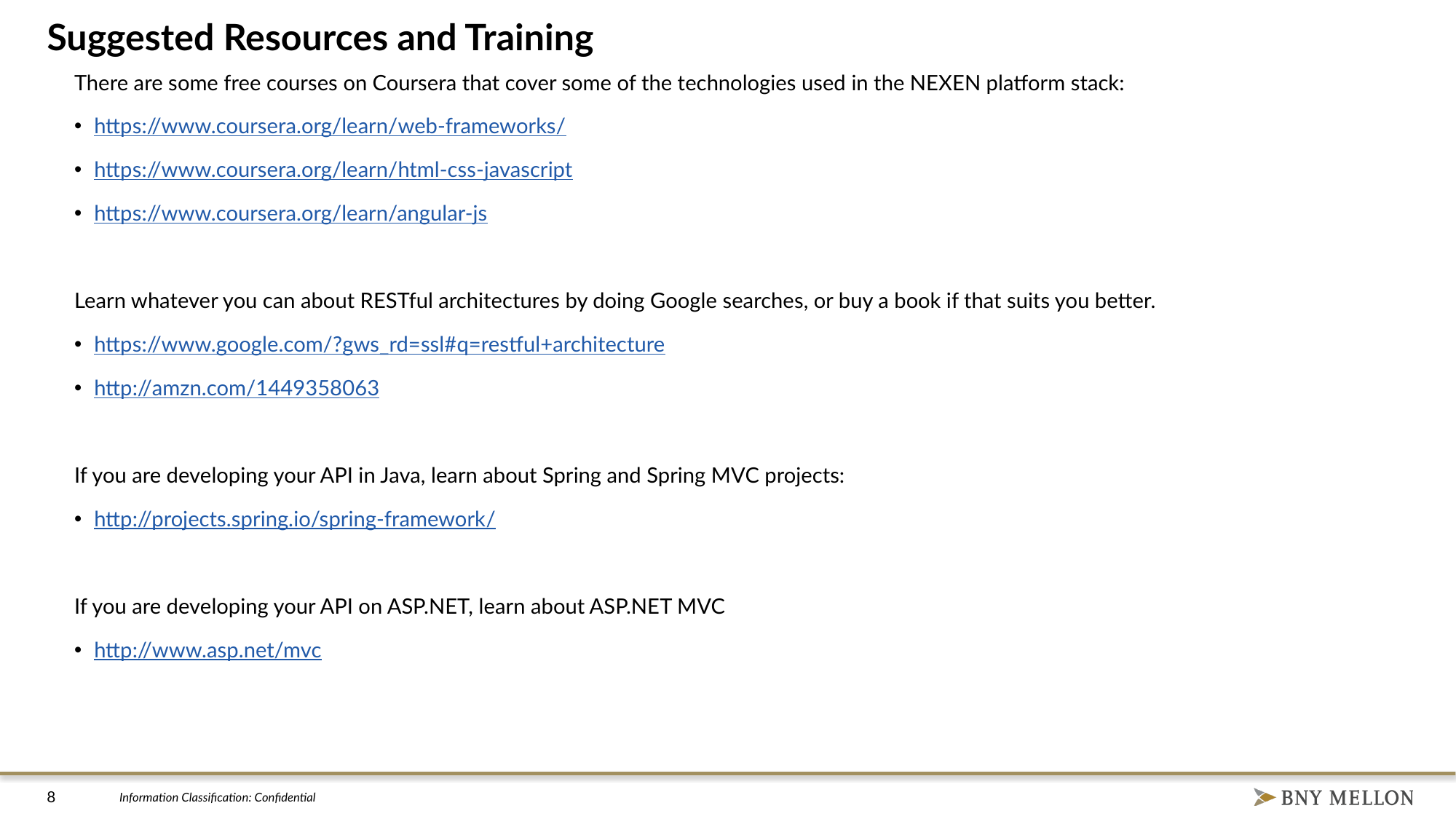

# Suggested Resources and Training
There are some free courses on Coursera that cover some of the technologies used in the NEXEN platform stack:
https://www.coursera.org/learn/web-frameworks/
https://www.coursera.org/learn/html-css-javascript
https://www.coursera.org/learn/angular-js

Learn whatever you can about RESTful architectures by doing Google searches, or buy a book if that suits you better.
https://www.google.com/?gws_rd=ssl#q=restful+architecture
http://amzn.com/1449358063

If you are developing your API in Java, learn about Spring and Spring MVC projects:
http://projects.spring.io/spring-framework/

If you are developing your API on ASP.NET, learn about ASP.NET MVC
http://www.asp.net/mvc